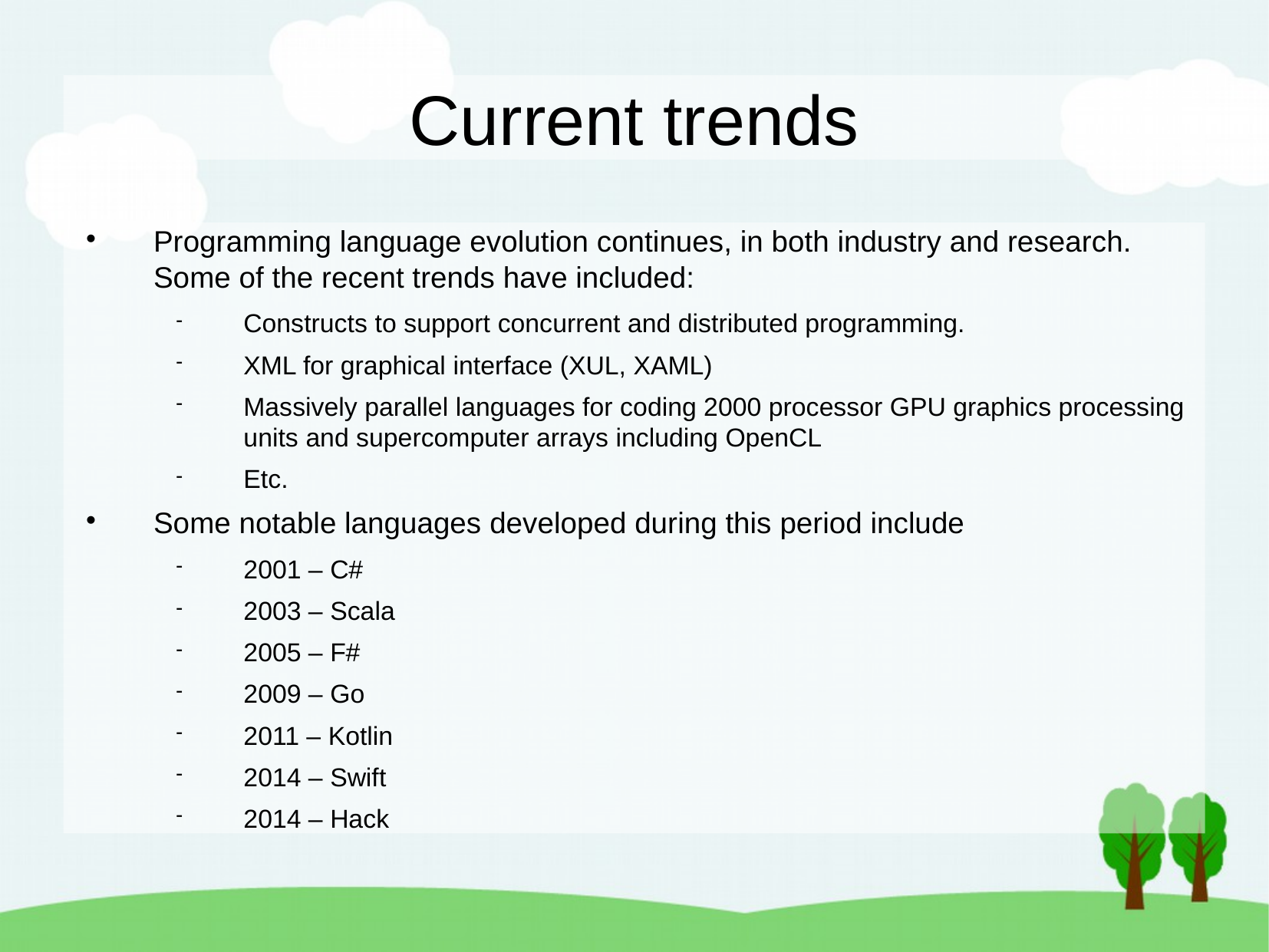

Current trends
Programming language evolution continues, in both industry and research. Some of the recent trends have included:
Constructs to support concurrent and distributed programming.
XML for graphical interface (XUL, XAML)
Massively parallel languages for coding 2000 processor GPU graphics processing units and supercomputer arrays including OpenCL
Etc.
Some notable languages developed during this period include
2001 – C#
2003 – Scala
2005 – F#
2009 – Go
2011 – Kotlin
2014 – Swift
2014 – Hack